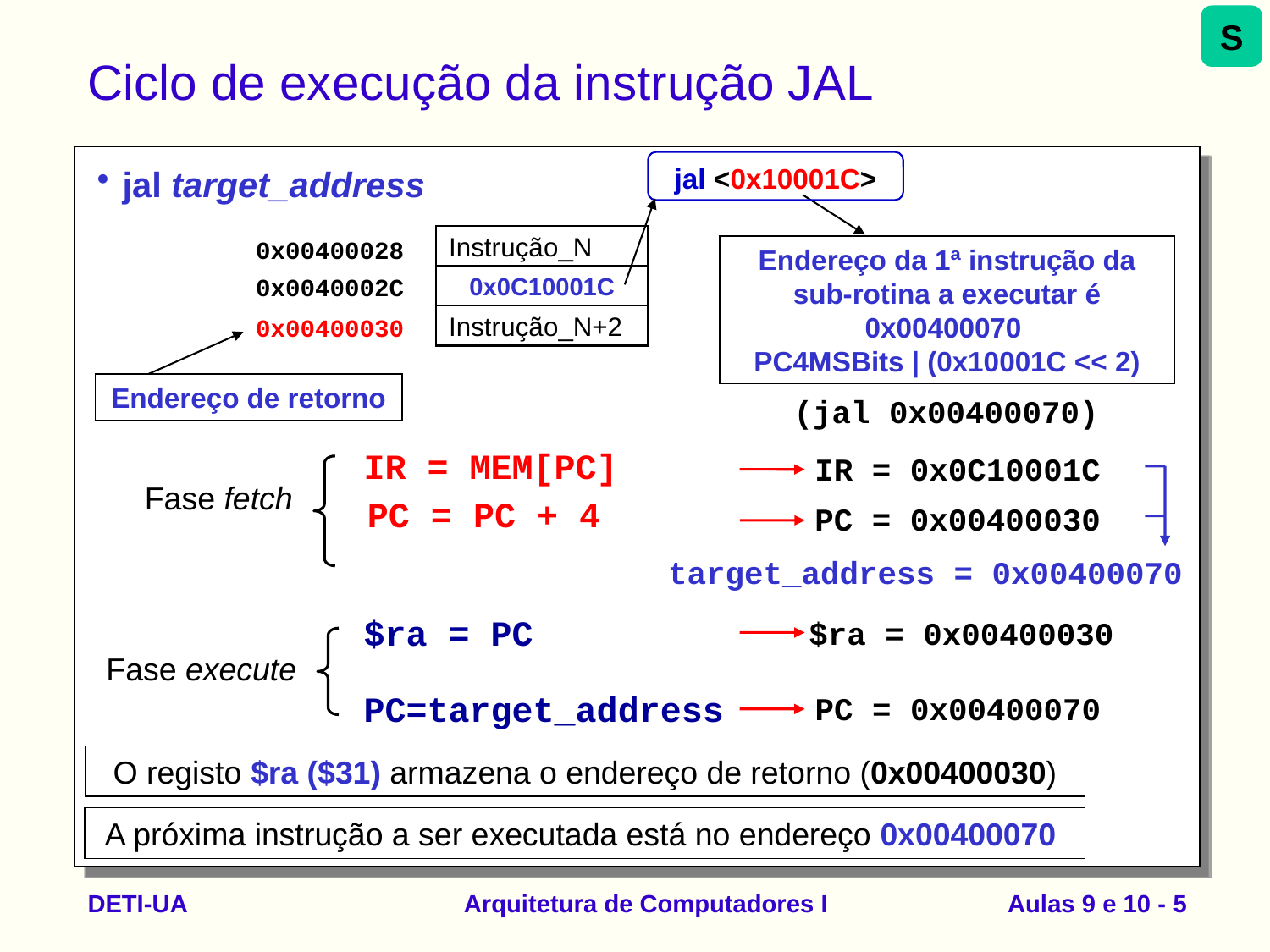

S
# Ciclo de execução da instrução JAL
jal <0x10001C>
jal target_address

Endereço da 1ª instrução da sub-rotina a executar é 0x00400070
PC4MSBits | (0x10001C << 2)

Instrução_N
0x00400028
0x0C10001C
0x0040002C
Instrução_N+2
0x00400030

Endereço de retorno
(jal 0x00400070)
IR = MEM[PC]
IR = 0x0C10001C

Fase fetch

target_address = 0x00400070

PC = PC + 4
PC = 0x00400030

$ra = PC
$ra = 0x00400030

Fase execute

PC=target_address
PC = 0x00400070

O registo $ra ($31) armazena o endereço de retorno (0x00400030)
A próxima instrução a ser executada está no endereço 0x00400070
DETI-UA
Arquitetura de Computadores I
Aulas 9 e 10 - 5